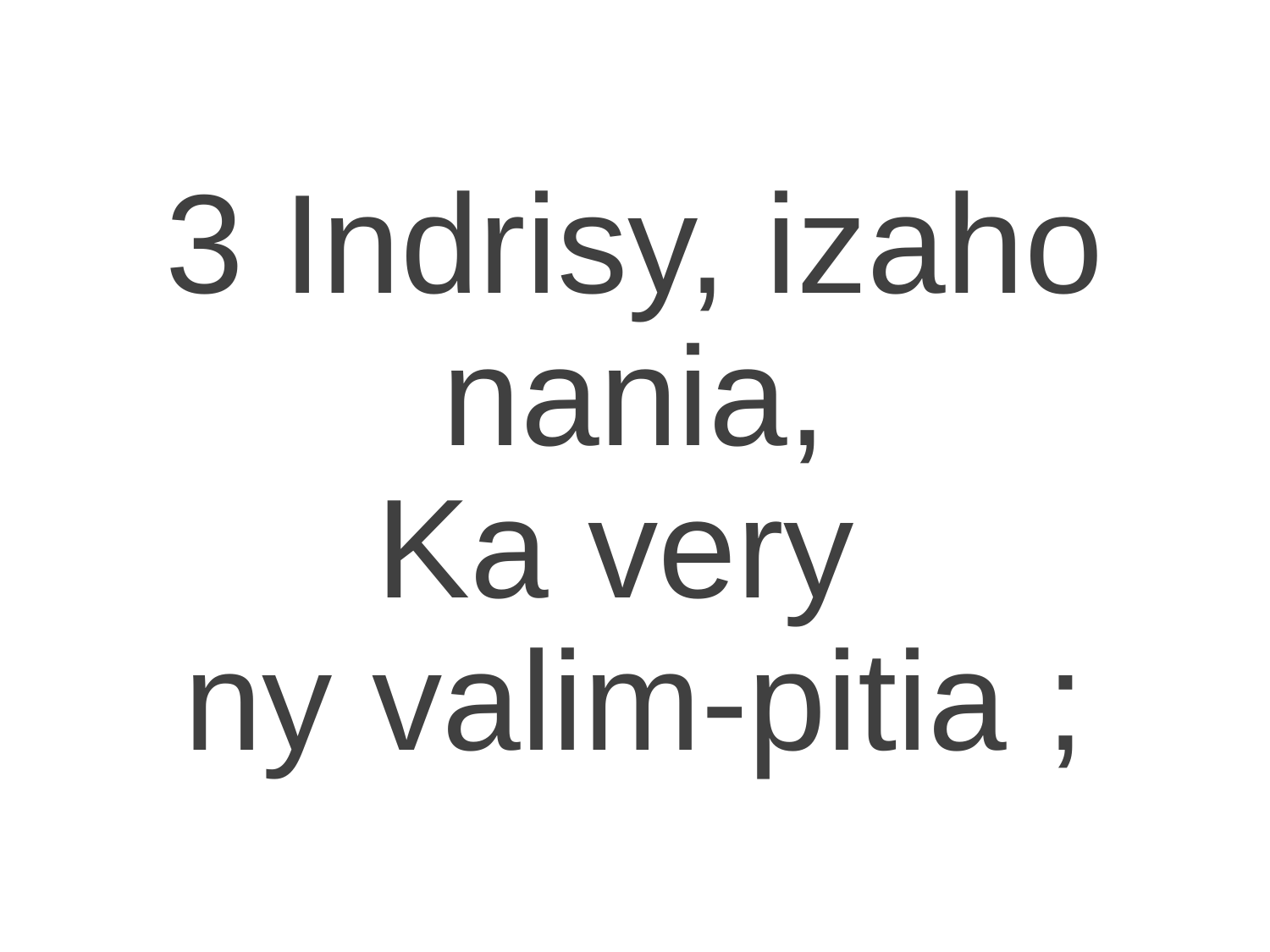

3 Indrisy, izaho nania,
Ka very
ny valim-pitia ;